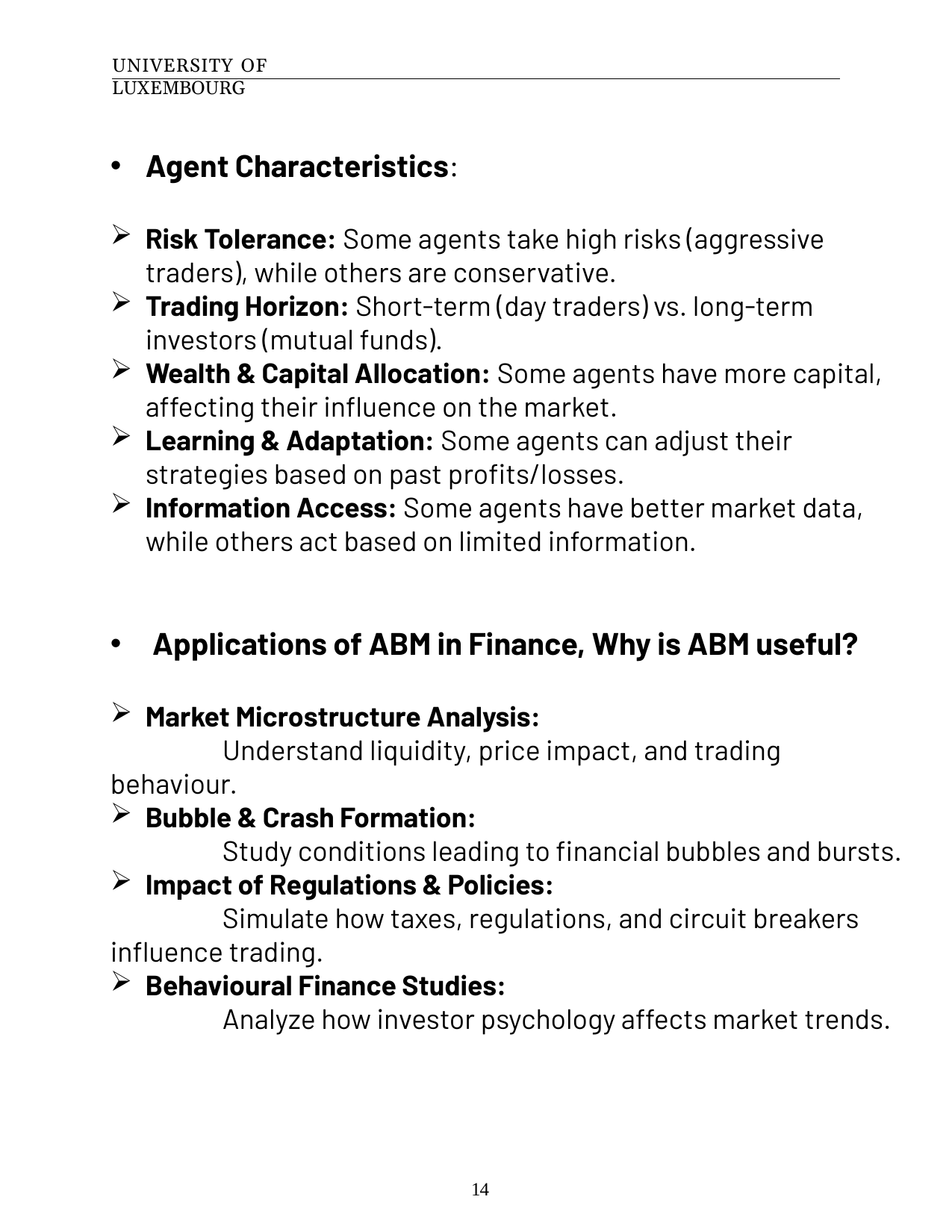

University of Luxembourg

Agent Characteristics:

Risk Tolerance: Some agents take high risks (aggressive traders), while others are conservative.
Trading Horizon: Short-term (day traders) vs. long-term investors (mutual funds).
Wealth & Capital Allocation: Some agents have more capital, affecting their influence on the market.
Learning & Adaptation: Some agents can adjust their strategies based on past profits/losses.
Information Access: Some agents have better market data, while others act based on limited information.

Applications of ABM in Finance, Why is ABM useful?

Market Microstructure Analysis:
	Understand liquidity, price impact, and trading behaviour.
Bubble & Crash Formation:
	Study conditions leading to financial bubbles and bursts.
Impact of Regulations & Policies:
	Simulate how taxes, regulations, and circuit breakers 	influence trading.
Behavioural Finance Studies:
	Analyze how investor psychology affects market trends.
14